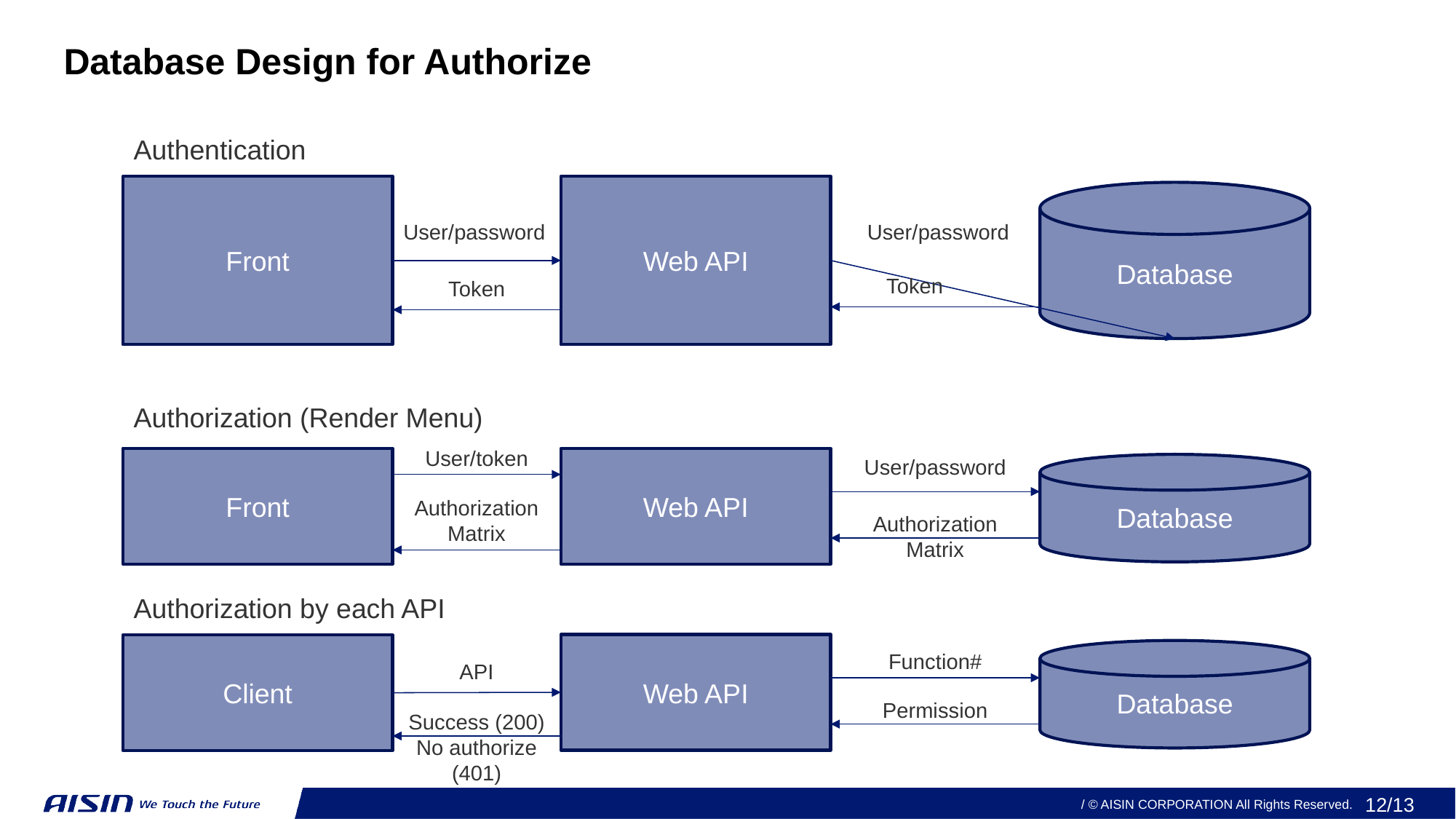

Database Design for Authorize
Authentication
Front
Web API
Database
User/password
User/password
Token
Token
Authorization (Render Menu)
User/token
Front
Web API
User/password
Database
Authorization Matrix
Authorization Matrix
Authorization by each API
Web API
Client
Database
Function#
API
Permission
Success (200)
No authorize (401)